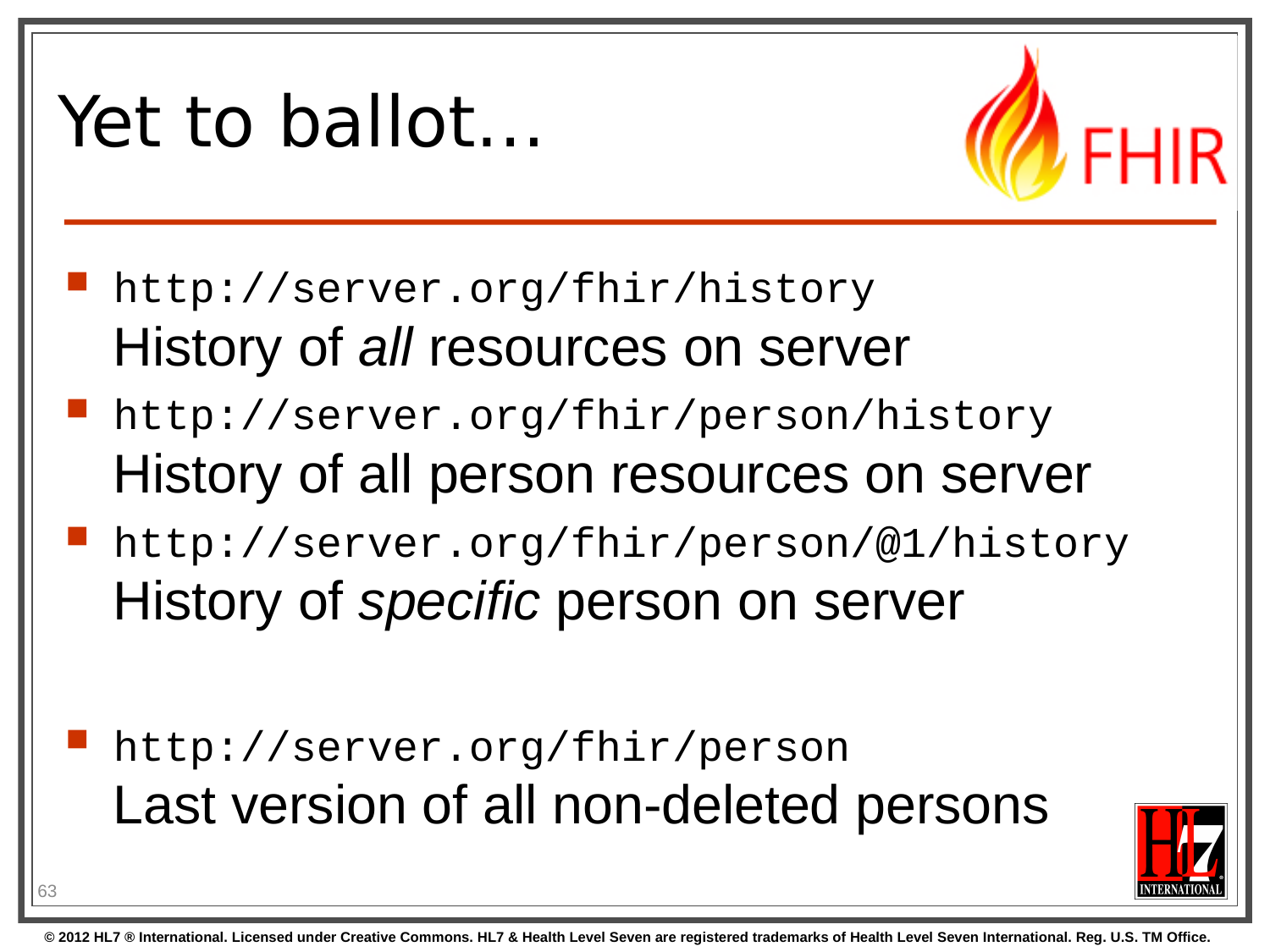

# Yet to ballot…
http://server.org/fhir/history
History of all resources on server
http://server.org/fhir/person/history
History of all person resources on server
http://server.org/fhir/person/@1/history
History of specific person on server

http://server.org/fhir/person
Last version of all non-deleted persons

63